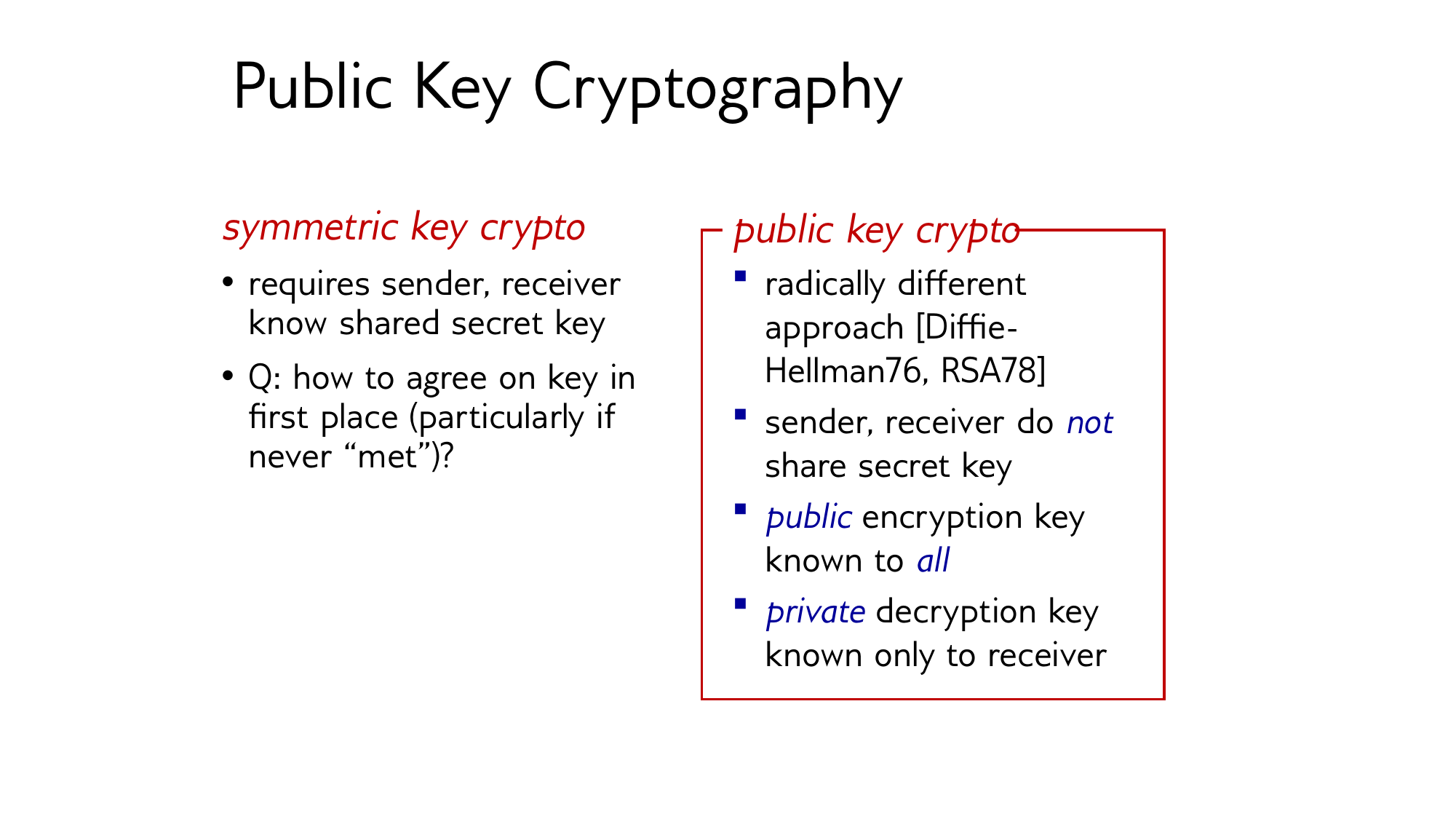

# Public Key Cryptography
public key crypto
radically different approach [Diffie-Hellman76, RSA78]
sender, receiver do not share secret key
public encryption key  known to all
private decryption key known only to receiver

symmetric key crypto
requires sender, receiver know shared secret key
Q: how to agree on key in first place (particularly if never “met”)?